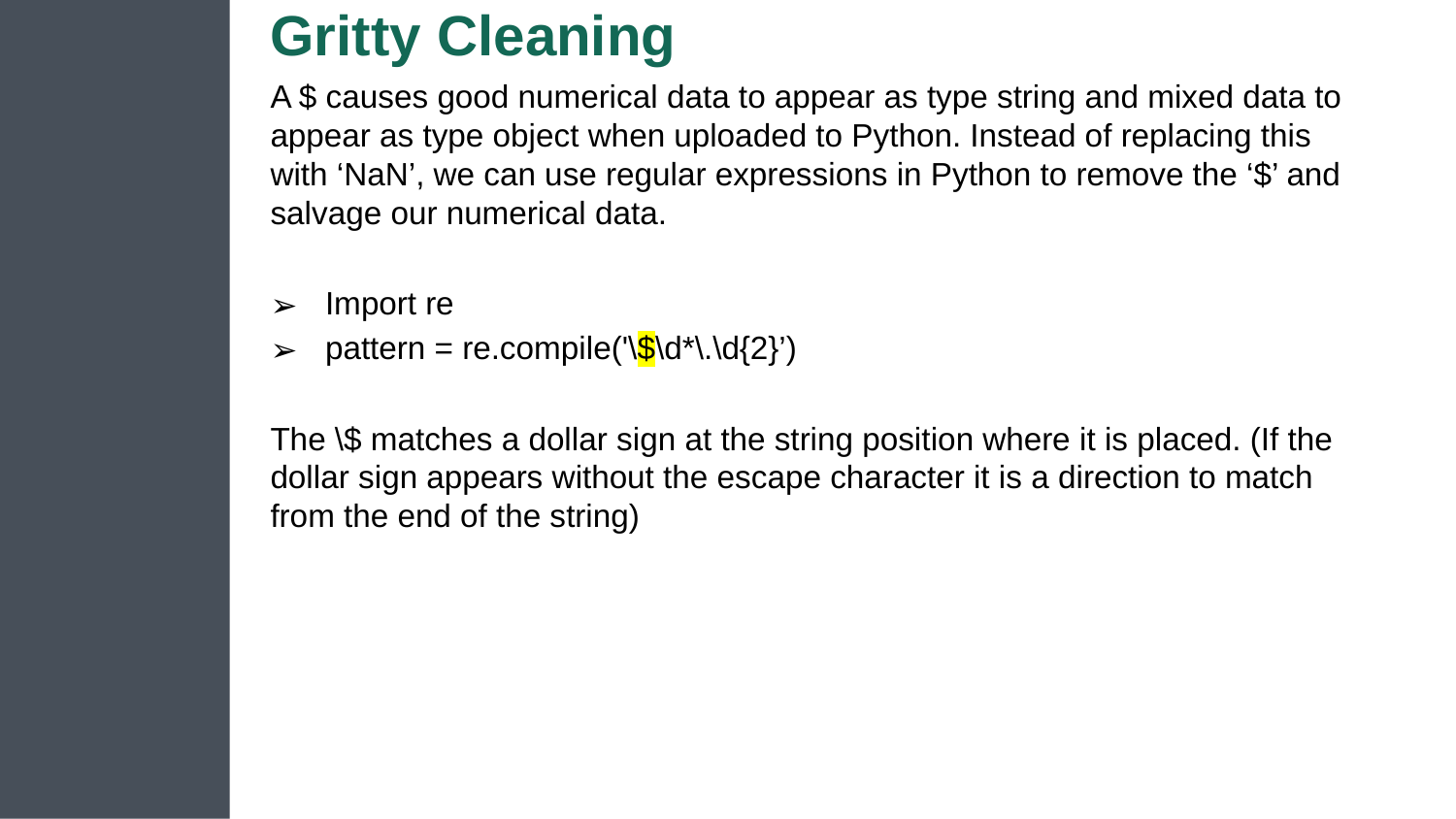

# Gritty Cleaning
A $ causes good numerical data to appear as type string and mixed data to appear as type object when uploaded to Python. Instead of replacing this with ‘NaN’, we can use regular expressions in Python to remove the ‘$’ and salvage our numerical data.

Import re
pattern = re.compile('\$\d*\.\d{2}’)

The \$ matches a dollar sign at the string position where it is placed. (If the dollar sign appears without the escape character it is a direction to match from the end of the string)